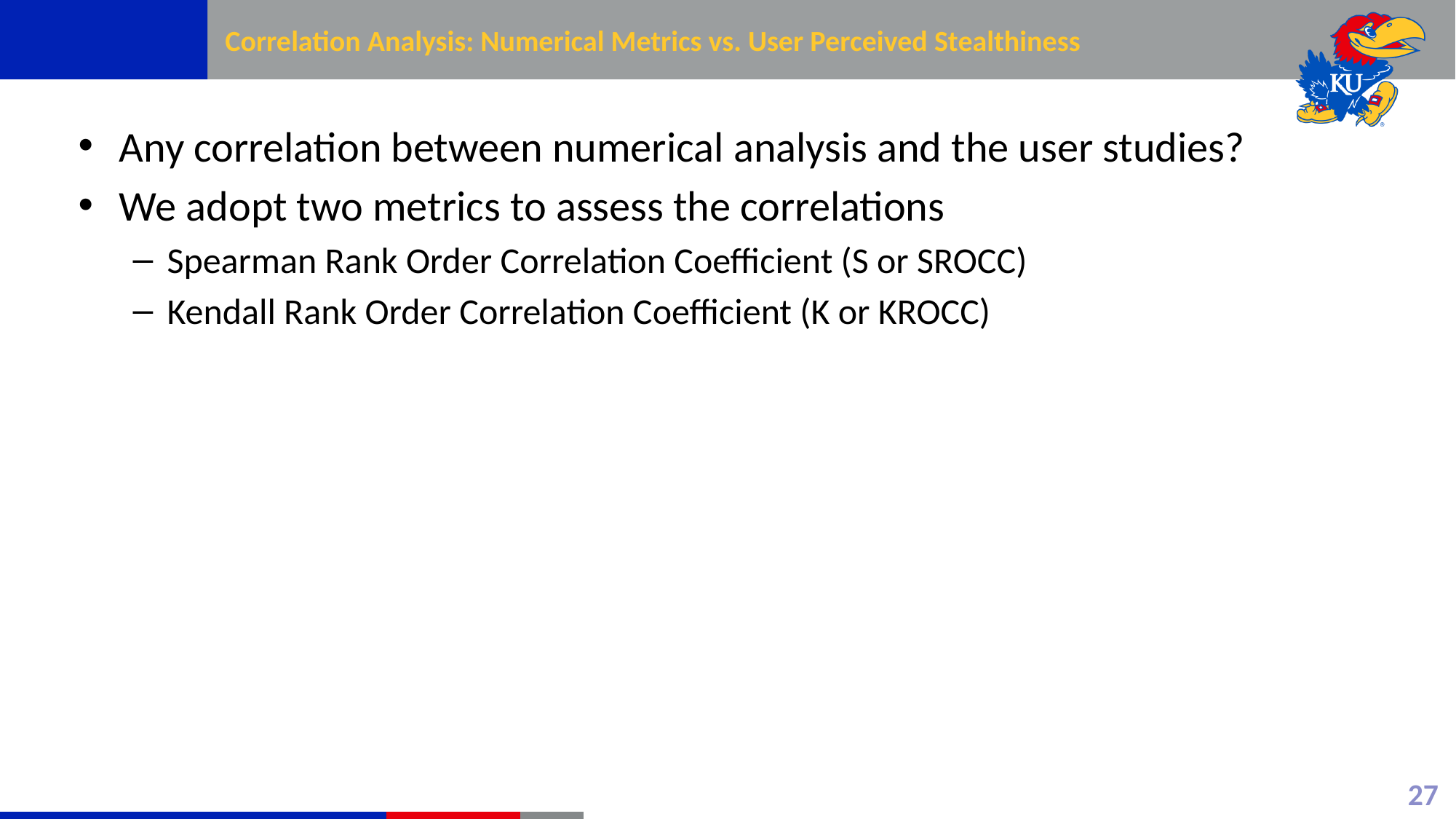

# Correlation Analysis: Numerical Metrics vs. User Perceived Stealthiness
Any correlation between numerical analysis and the user studies?
We adopt two metrics to assess the correlations
Spearman Rank Order Correlation Coefficient (S or SROCC)
Kendall Rank Order Correlation Coefficient (K or KROCC)

27